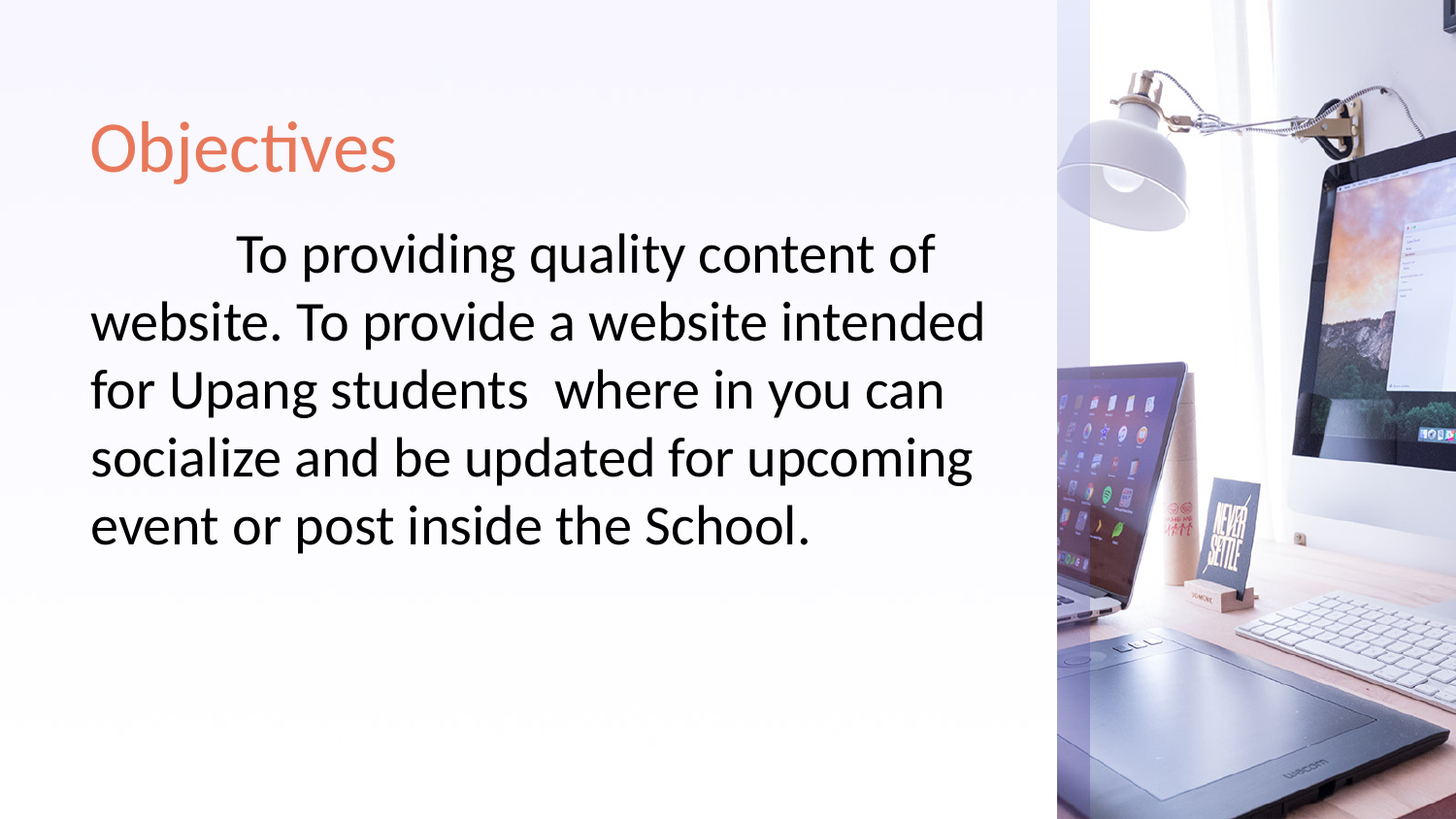

# Objectives
	To providing quality content of website. To provide a website intended for Upang students  where in you can socialize and be updated for upcoming event or post inside the School.